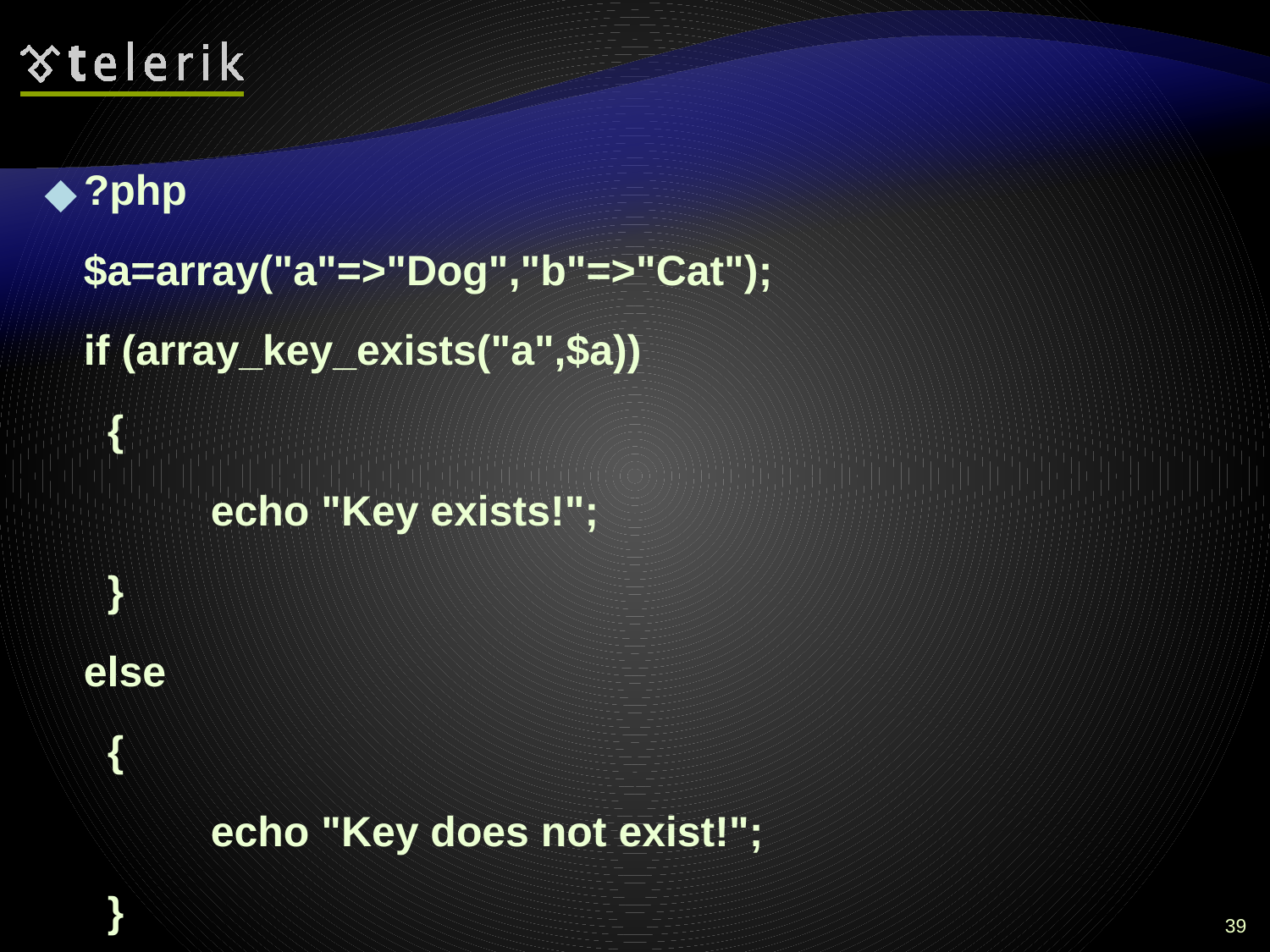

#
?php
$a=array("a"=>"Dog","b"=>"Cat");
if (array_key_exists("a",$a))
  {
  	echo "Key exists!";
  }
else
  {
  	echo "Key does not exist!";
  }
?>
Key exists!

39